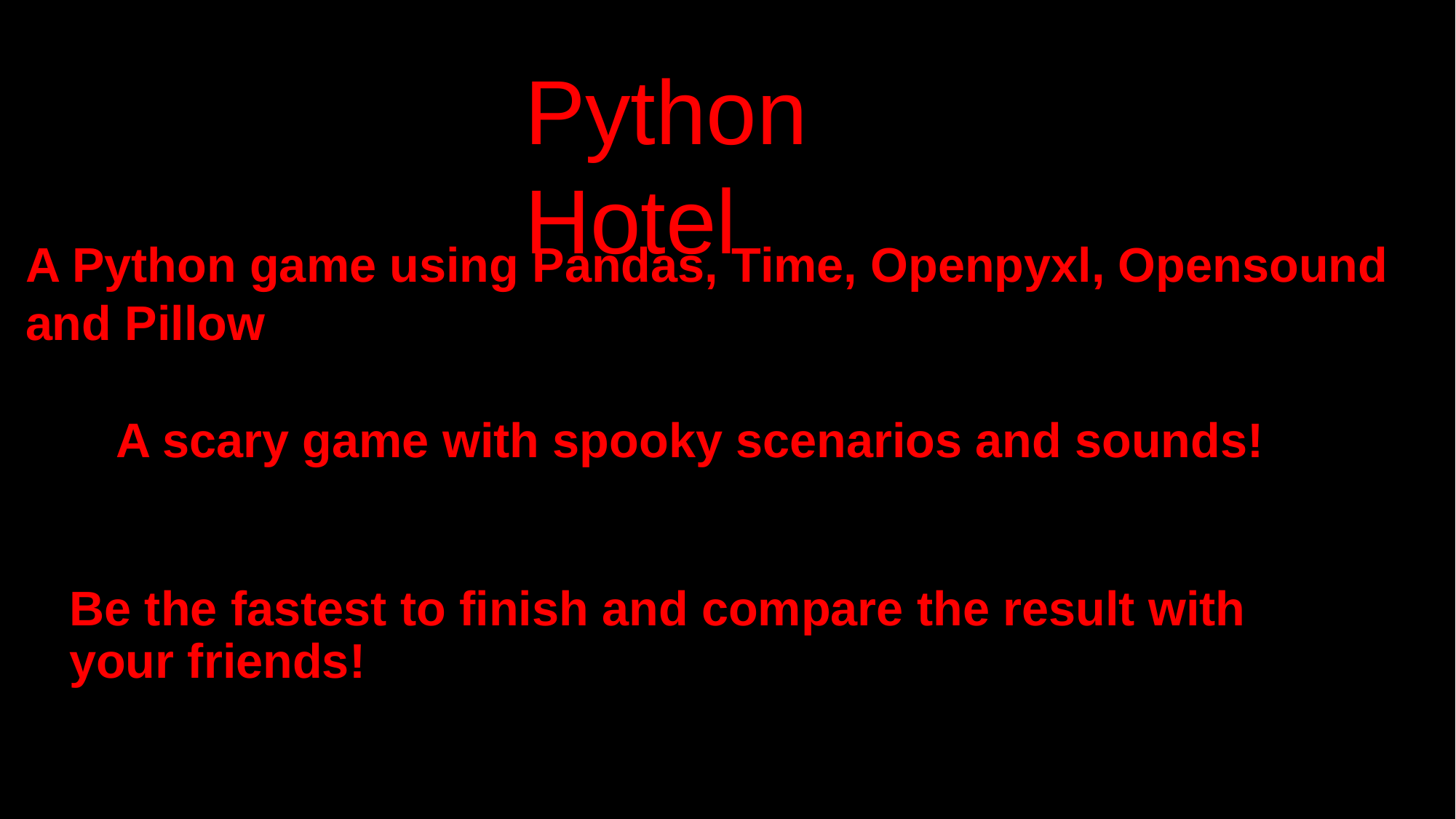

Python Hotel
A Python game using Pandas, Time, Openpyxl, Opensound and Pillow
A scary game with spooky scenarios and sounds!
Be the fastest to finish and compare the result with your friends!